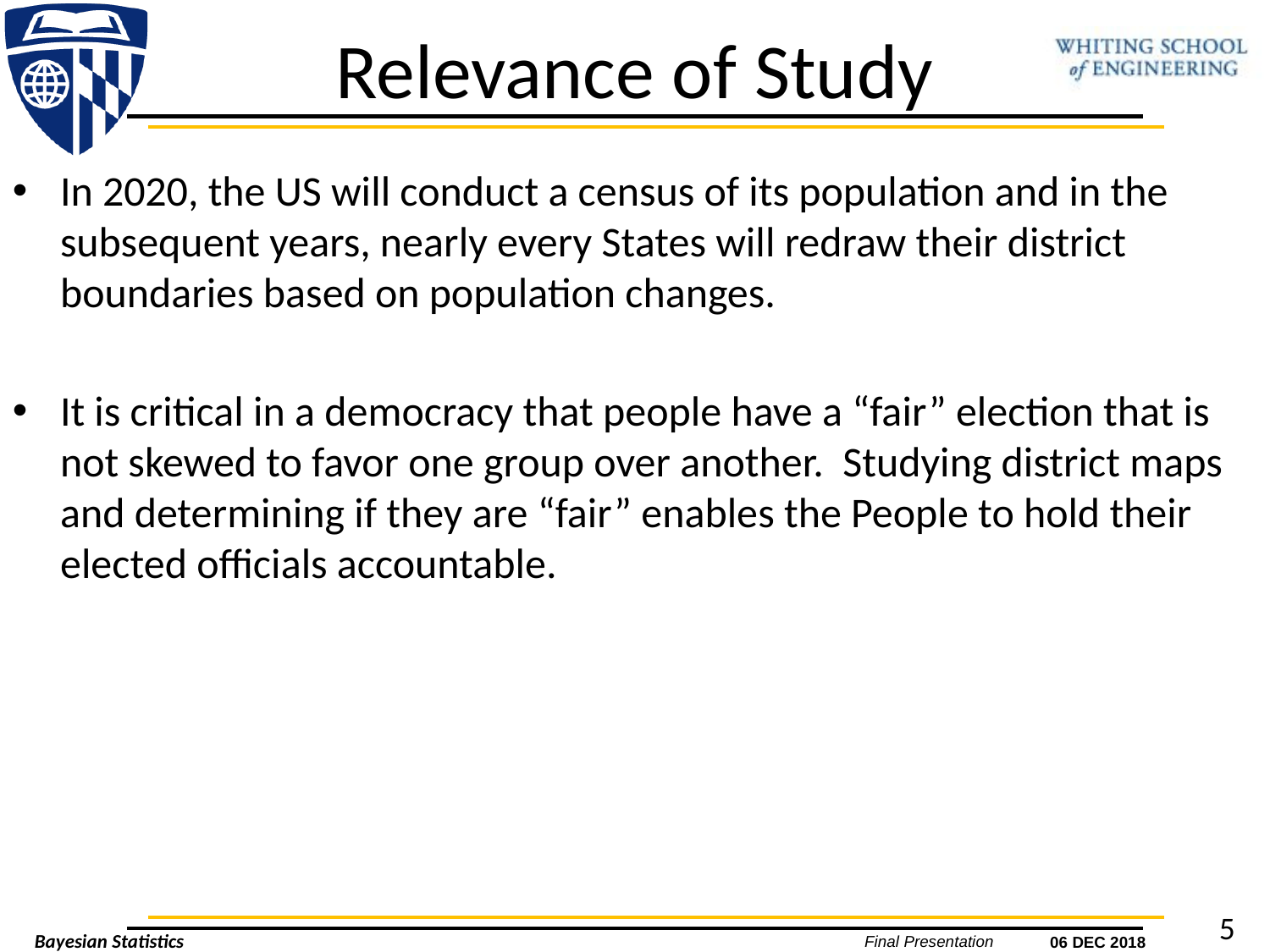

# Relevance of Study
In 2020, the US will conduct a census of its population and in the subsequent years, nearly every States will redraw their district boundaries based on population changes.

It is critical in a democracy that people have a “fair” election that is not skewed to favor one group over another.  Studying district maps and determining if they are “fair” enables the People to hold their elected officials accountable.

5